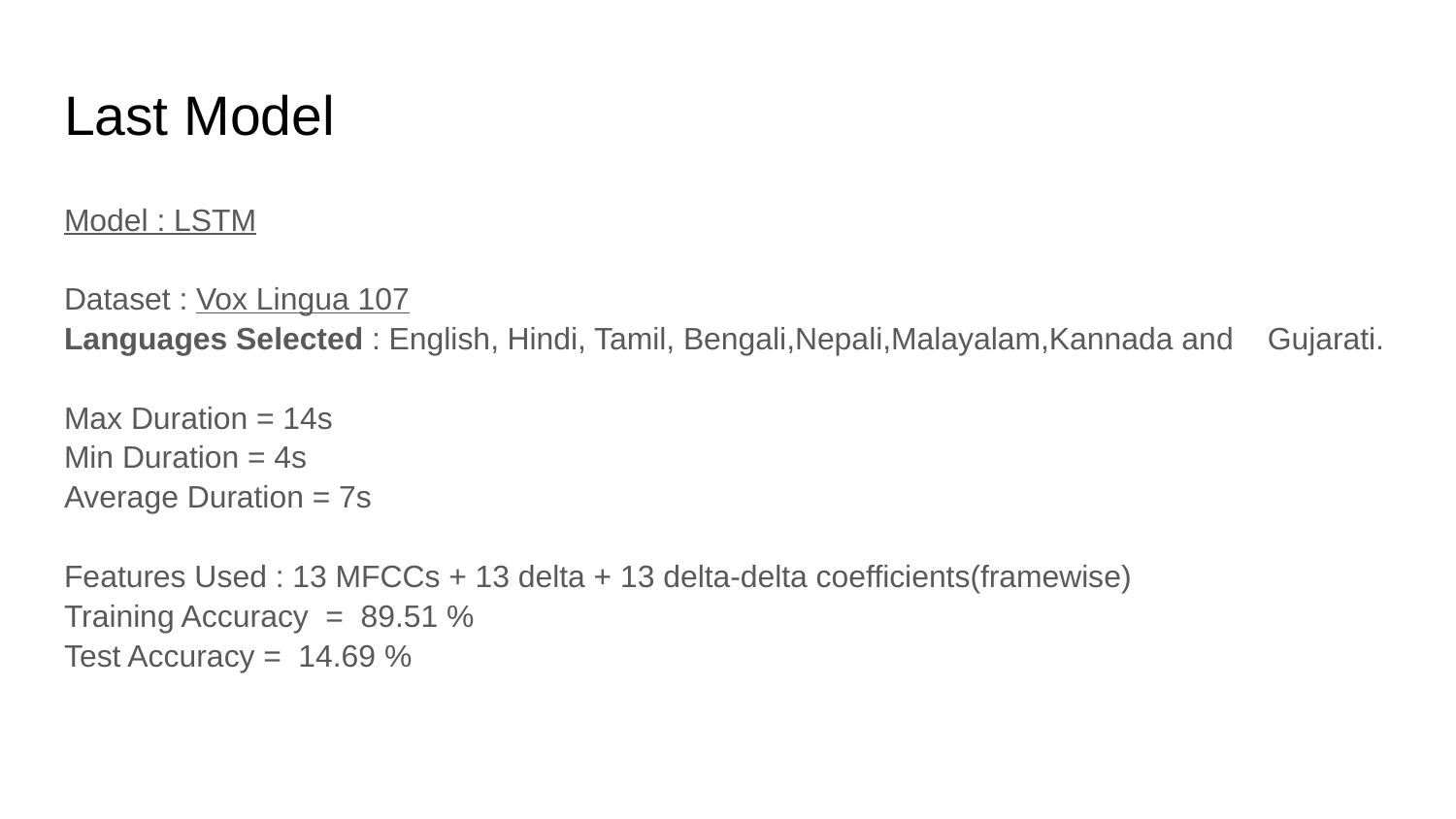

# Last Model
Model : LSTM

Dataset : Vox Lingua 107
Languages Selected : English, Hindi, Tamil, Bengali,Nepali,Malayalam,Kannada and    Gujarati.

Max Duration = 14s
Min Duration = 4s
Average Duration = 7s

Features Used : 13 MFCCs + 13 delta + 13 delta-delta coefficients(framewise)
Training Accuracy  =  89.51 %
Test Accuracy =  14.69 %